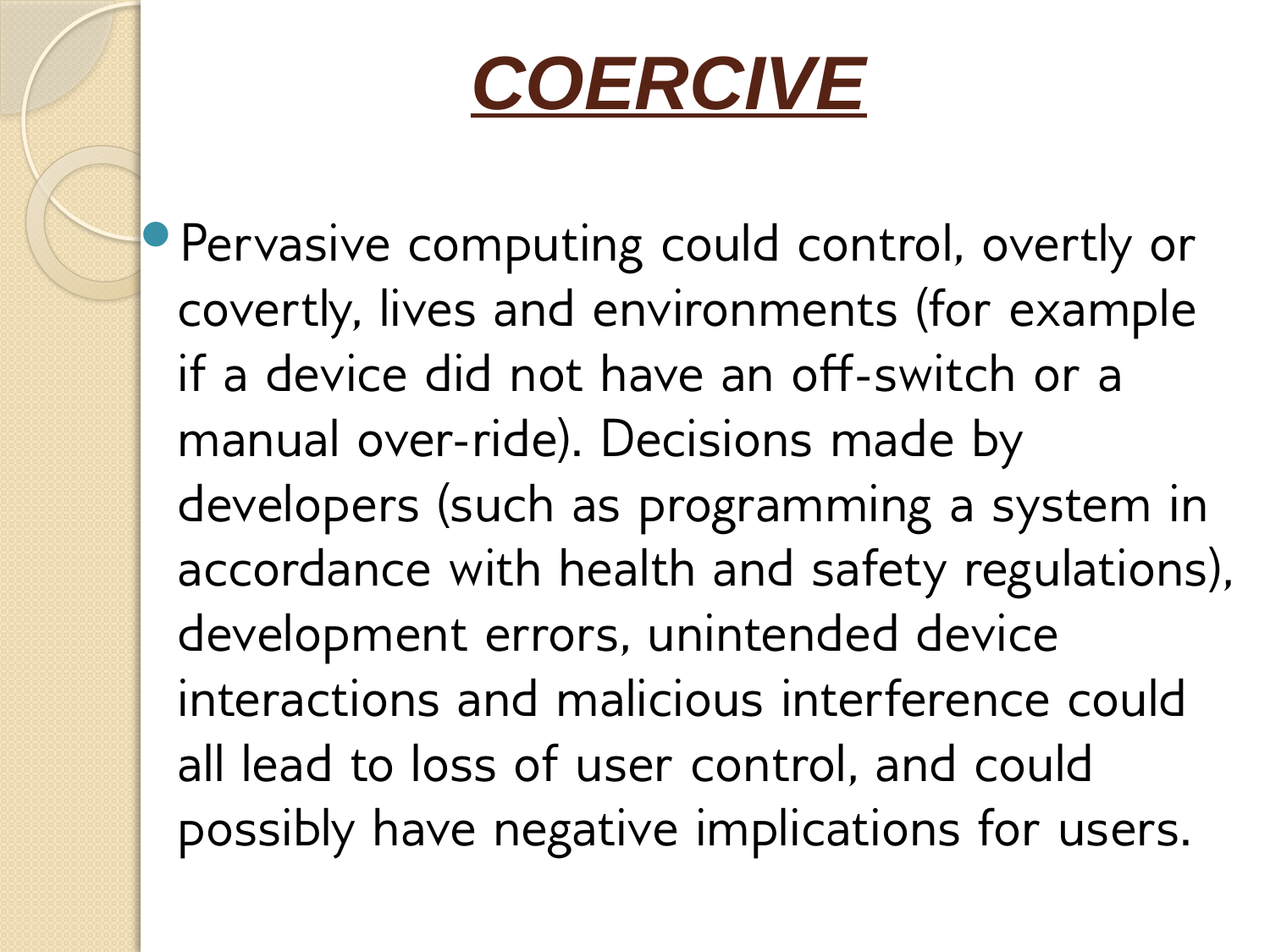

# COERCIVE
Pervasive computing could control, overtly or covertly, lives and environments (for example if a device did not have an off-switch or a manual over-ride). Decisions made by developers (such as programming a system in accordance with health and safety regulations), development errors, unintended device interactions and malicious interference could all lead to loss of user control, and could possibly have negative implications for users.